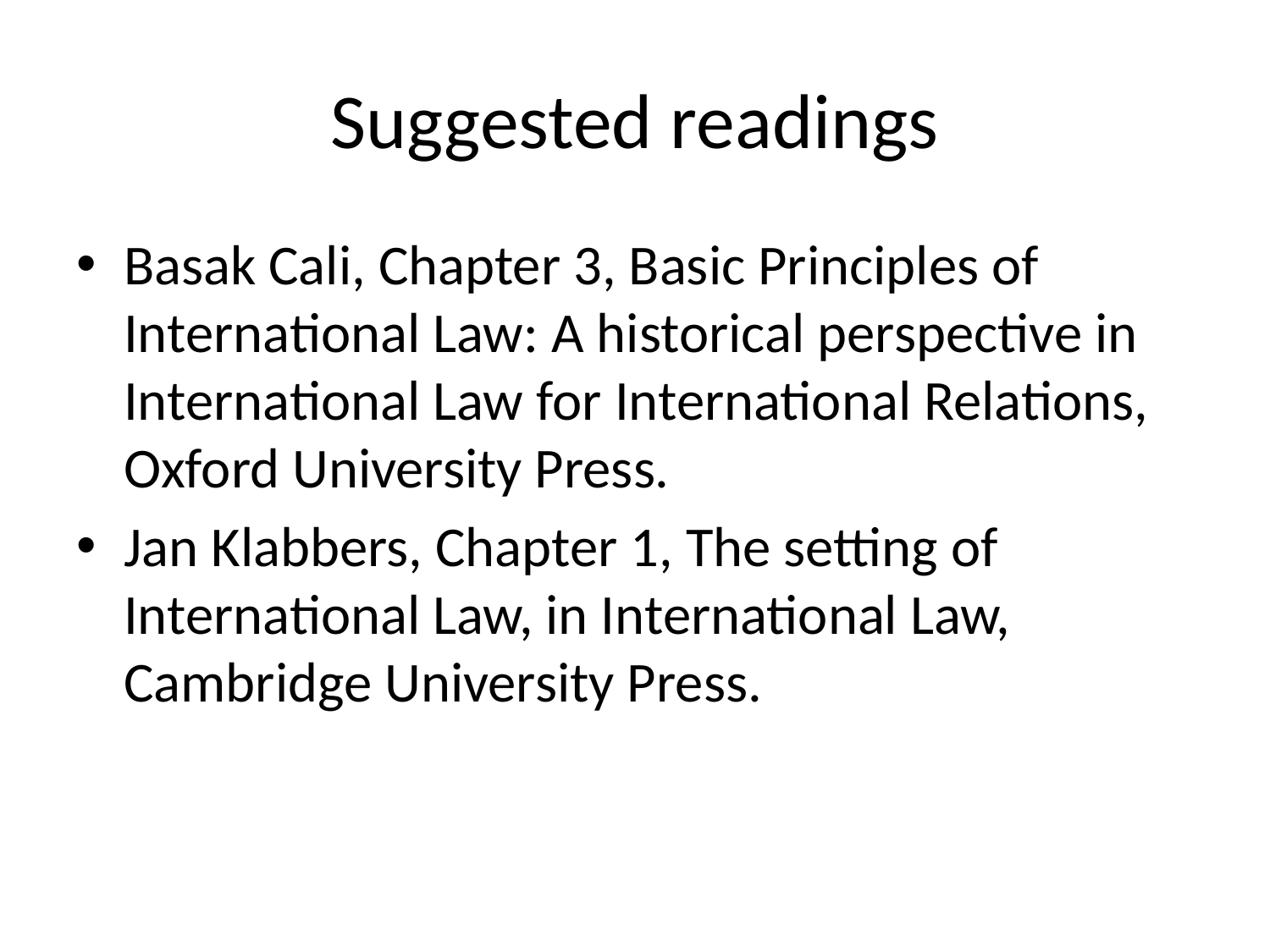

# Suggested readings
Basak Cali, Chapter 3, Basic Principles of International Law: A historical perspective in International Law for International Relations, Oxford University Press.
Jan Klabbers, Chapter 1, The setting of International Law, in International Law, Cambridge University Press.